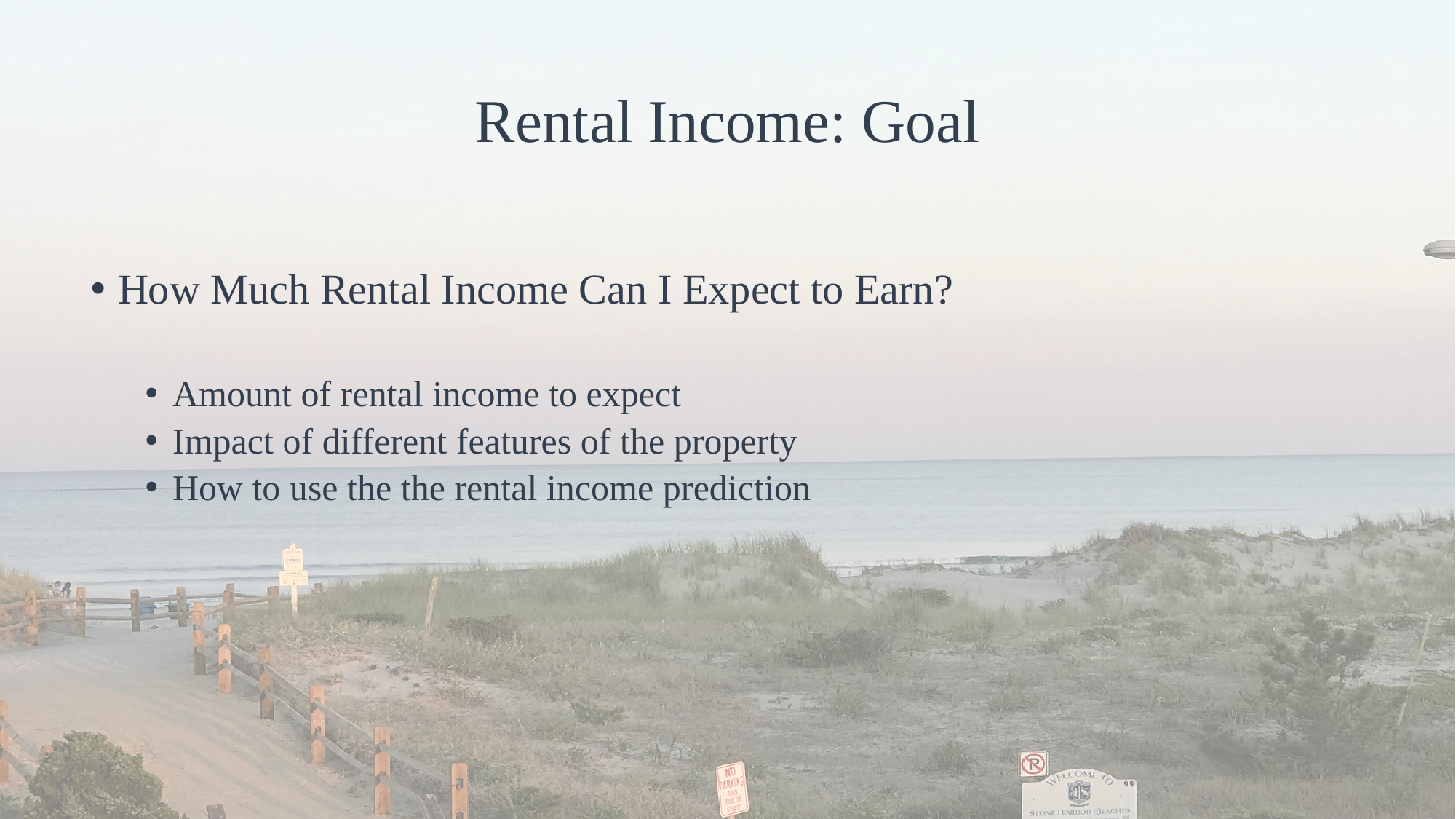

# Rental Income: Goal
How Much Rental Income Can I Expect to Earn?

Amount of rental income to expect
Impact of different features of the property
How to use the the rental income prediction